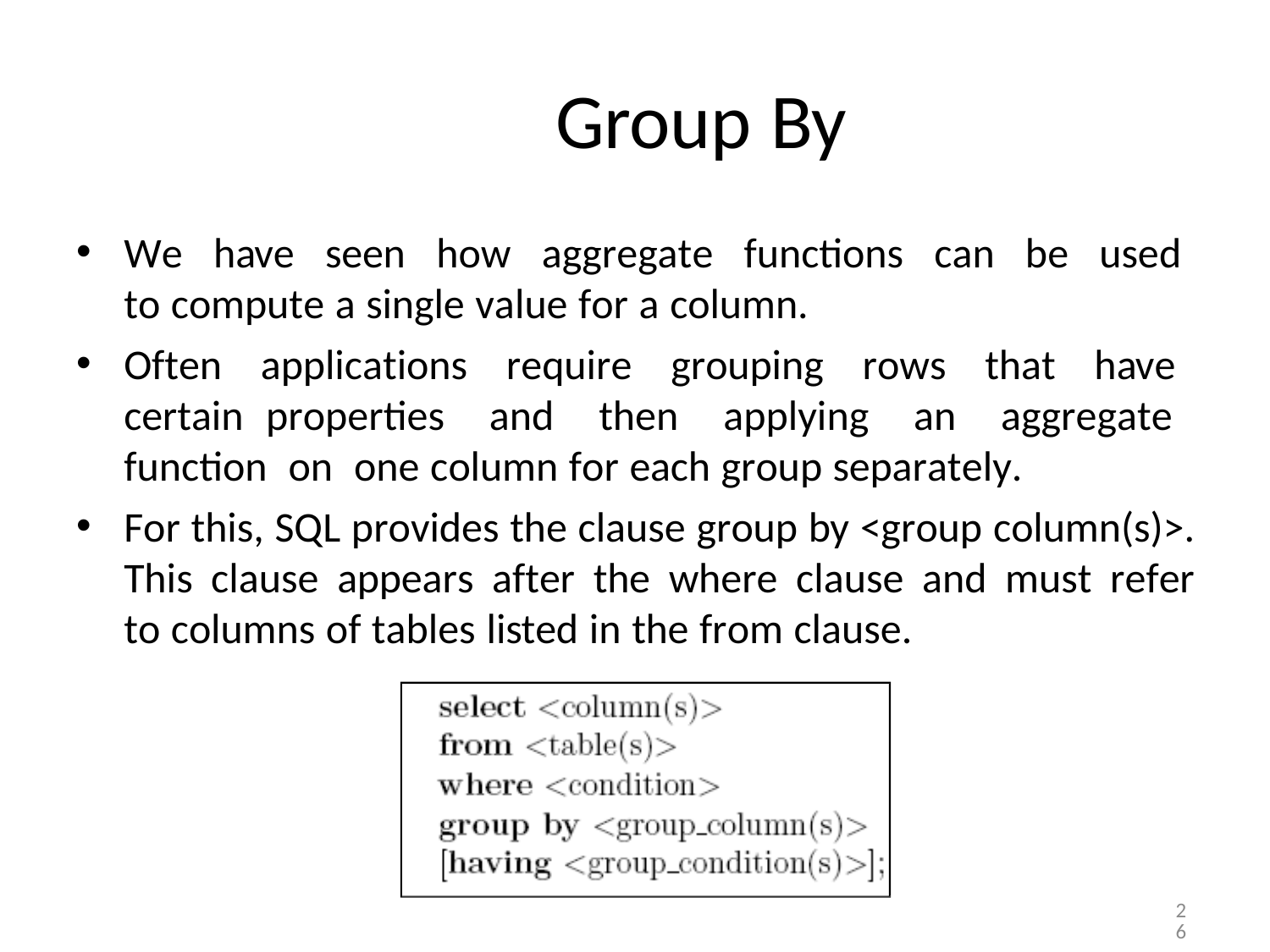

# Group By
We  have  seen  how  aggregate  functions  can  be  used  to compute a single value for a column.
Often  applications  require  grouping  rows  that  have  certain properties  and  then  applying  an  aggregate  function  on  one column for each group separately.
For this, SQL provides the clause group by <group column(s)>. This clause appears after the where clause and must refer to columns of tables listed in the from clause.

26